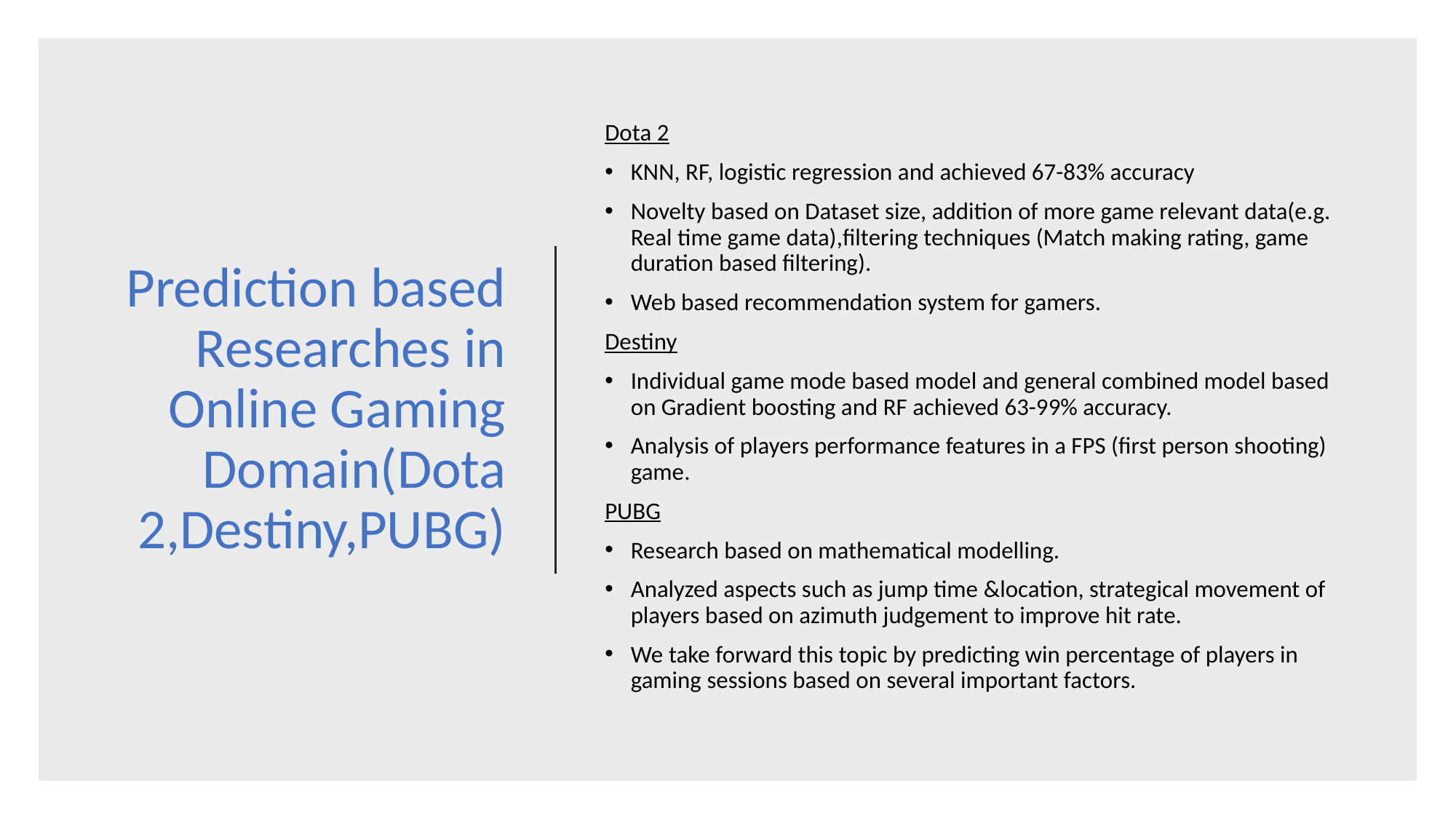

# Prediction based Researches in Online Gaming Domain(Dota 2,Destiny,PUBG)
Dota 2
KNN, RF, logistic regression and achieved 67-83% accuracy
Novelty based on Dataset size, addition of more game relevant data(e.g. Real time game data),filtering techniques (Match making rating, game duration based filtering).
Web based recommendation system for gamers.
Destiny
Individual game mode based model and general combined model based on Gradient boosting and RF achieved 63-99% accuracy.
Analysis of players performance features in a FPS (first person shooting) game.
PUBG
Research based on mathematical modelling.
Analyzed aspects such as jump time &location, strategical movement of players based on azimuth judgement to improve hit rate.
We take forward this topic by predicting win percentage of players in gaming sessions based on several important factors.